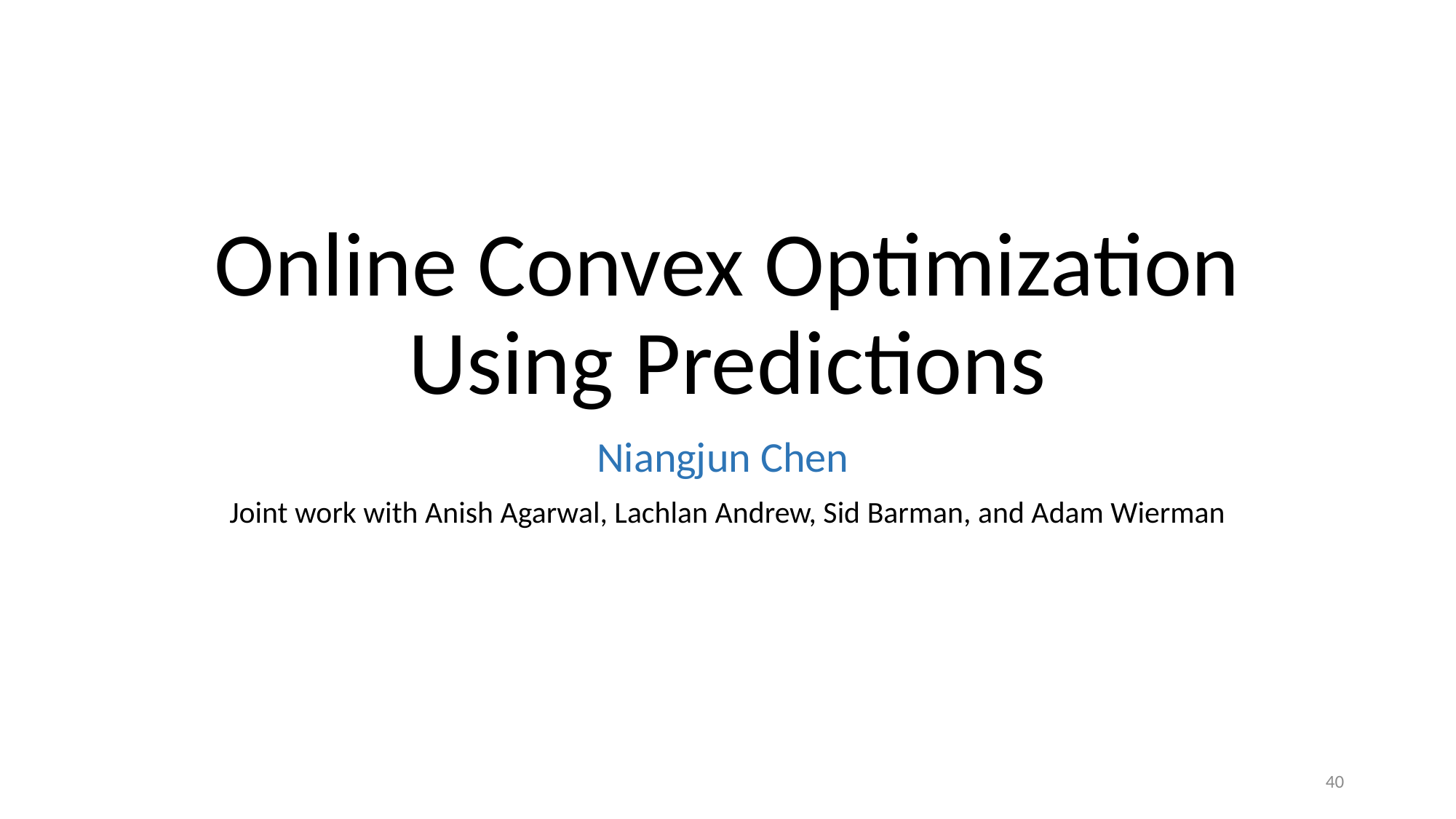

# Online Convex Optimization Using Predictions
Niangjun Chen
Joint work with Anish Agarwal, Lachlan Andrew, Sid Barman, and Adam Wierman
40